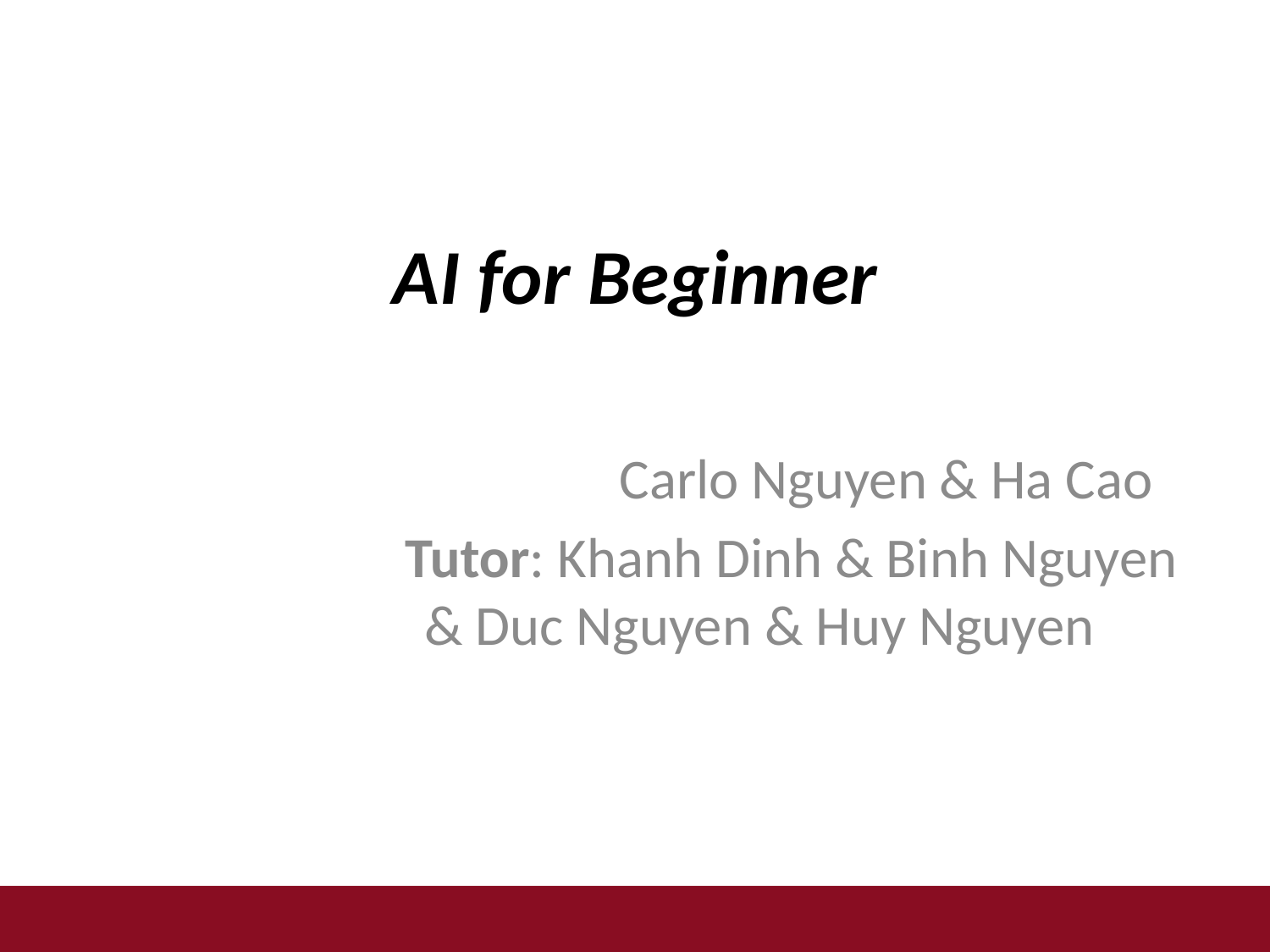

# AI for Beginner
		Carlo Nguyen & Ha Cao
     Tutor: Khanh Dinh & Binh Nguyen & Duc Nguyen & Huy Nguyen